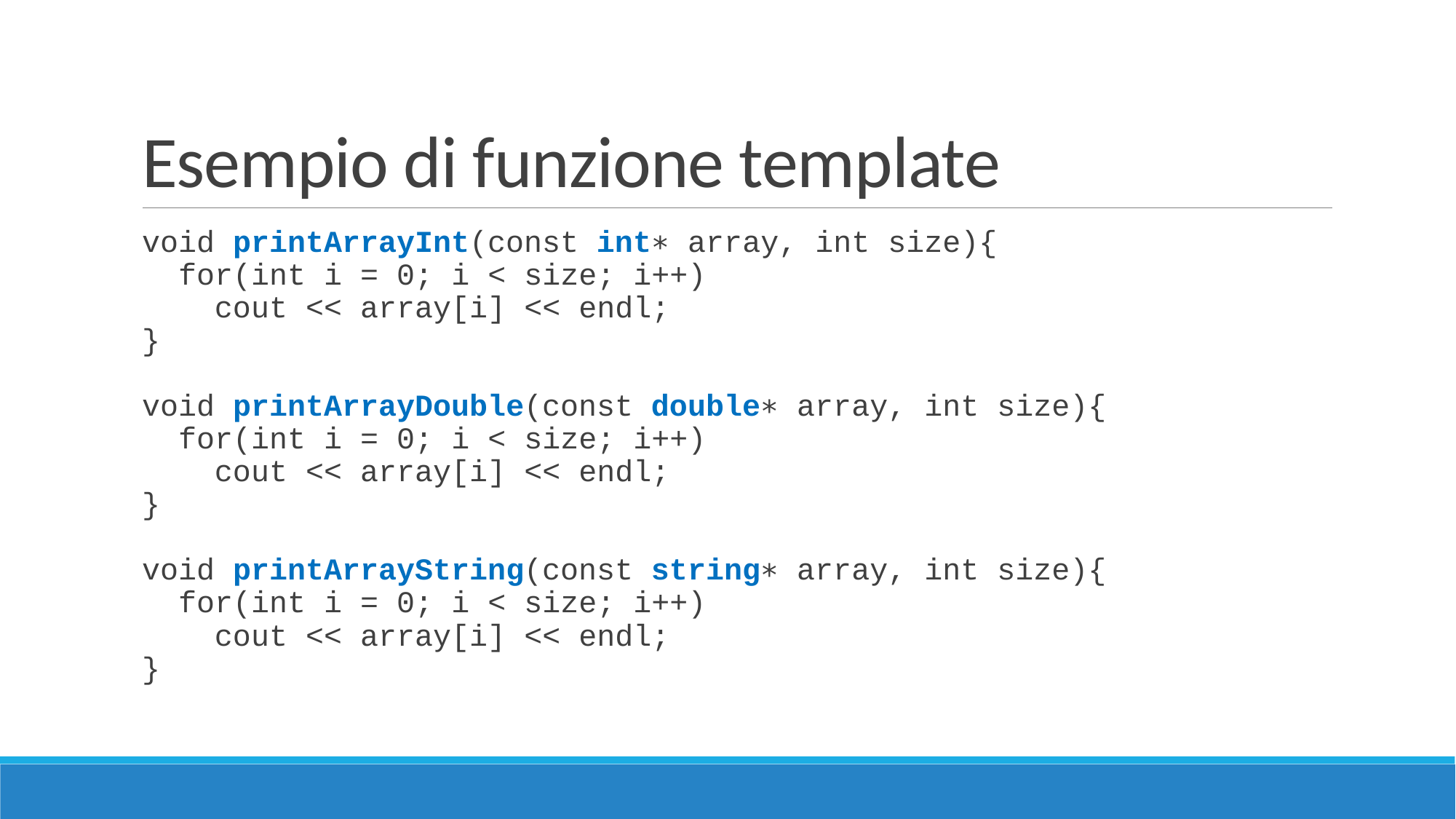

# Esempio di funzione template
void printArrayInt(const int∗ array, int size){
  for(int i = 0; i < size; i++)
    cout << array[i] << endl;
}

void printArrayDouble(const double∗ array, int size){
  for(int i = 0; i < size; i++)
    cout << array[i] << endl;
}

void printArrayString(const string∗ array, int size){
  for(int i = 0; i < size; i++)
    cout << array[i] << endl;
}